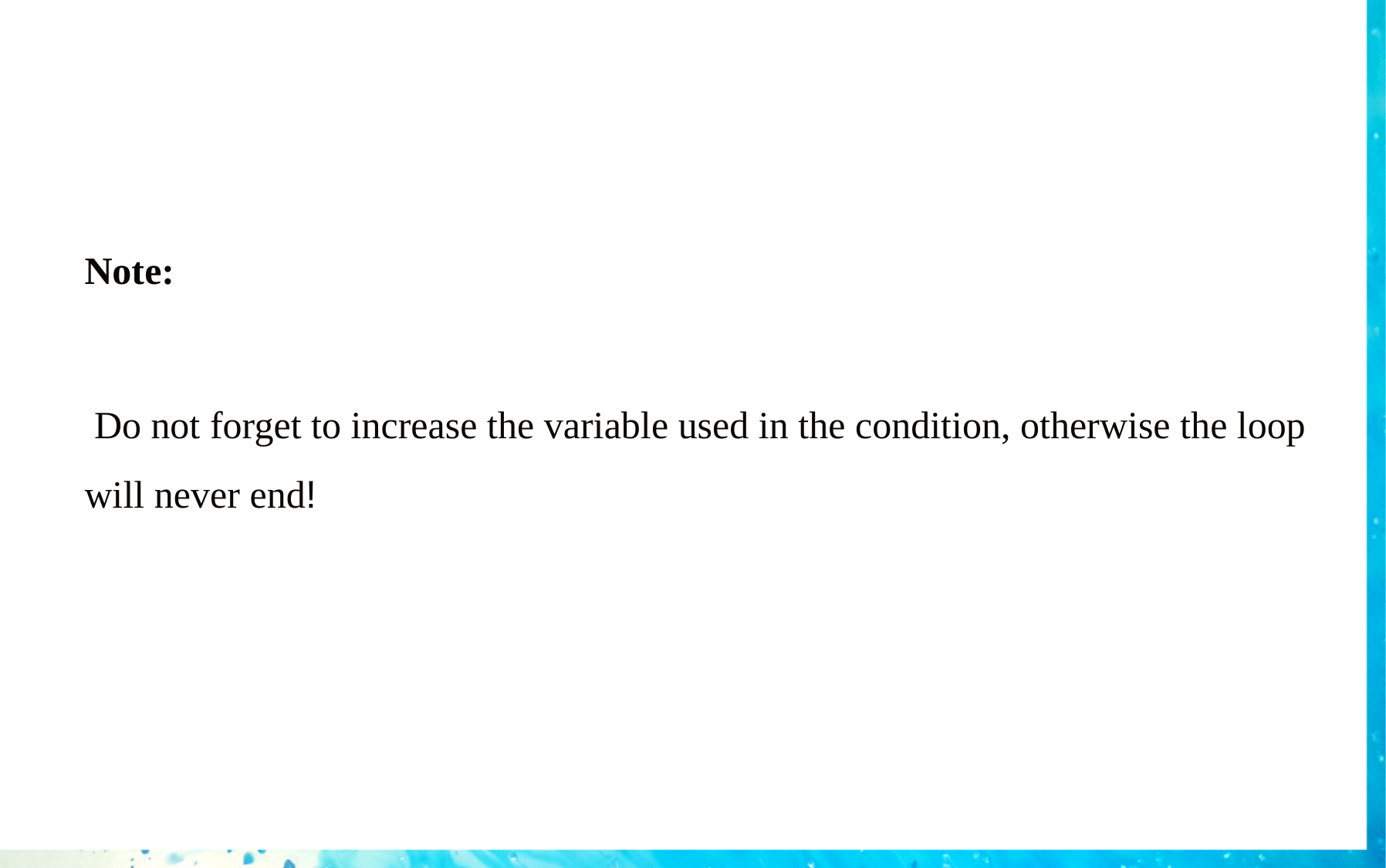

Note:

 Do not forget to increase the variable used in the condition, otherwise the loop will never end!